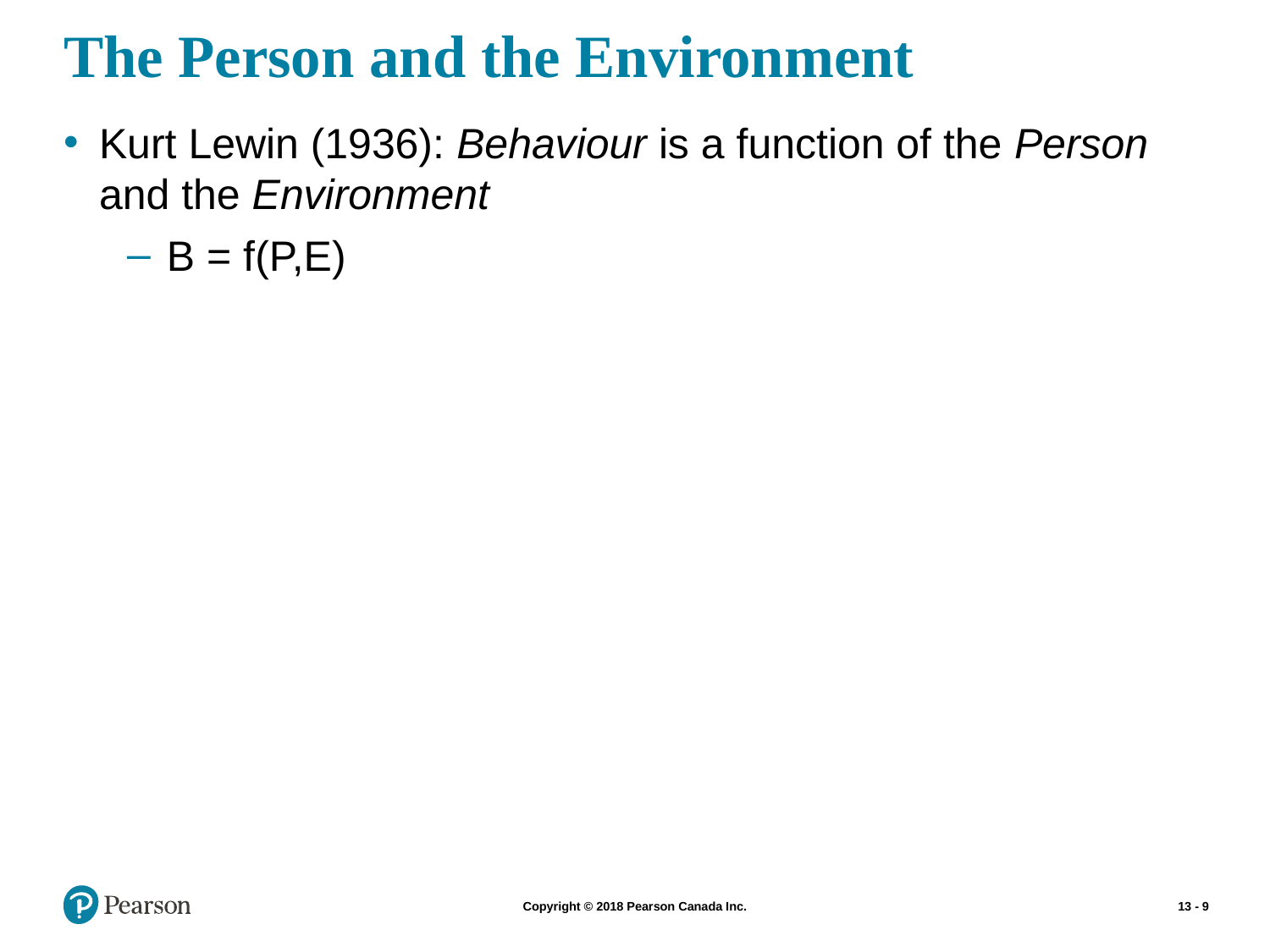

# The Person and the Environment
Kurt Lewin (1936): Behaviour is a function of the Person and the Environment
B = f(P,E)